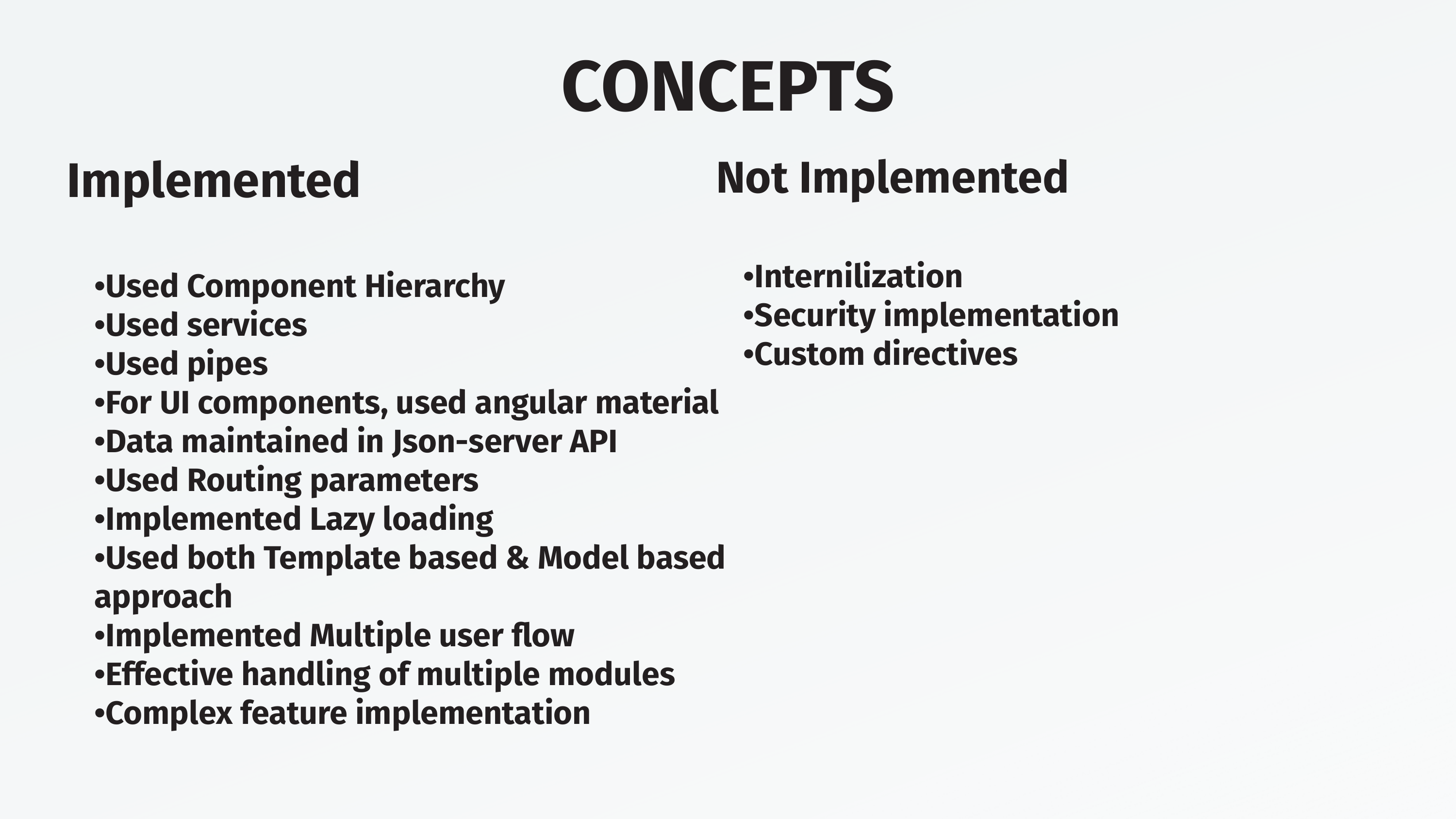

# CONCEPTS
Implemented

•Used Component Hierarchy
•Used services
•Used pipes
•For UI components, used angular material
•Data maintained in Json-server API
•Used Routing parameters
•Implemented Lazy loading
•Used both Template based & Model based approach
•Implemented Multiple user flow
•Effective handling of multiple modules
•Complex feature implementation

Not Implemented

•Internilization
•Security implementation
•Custom directives